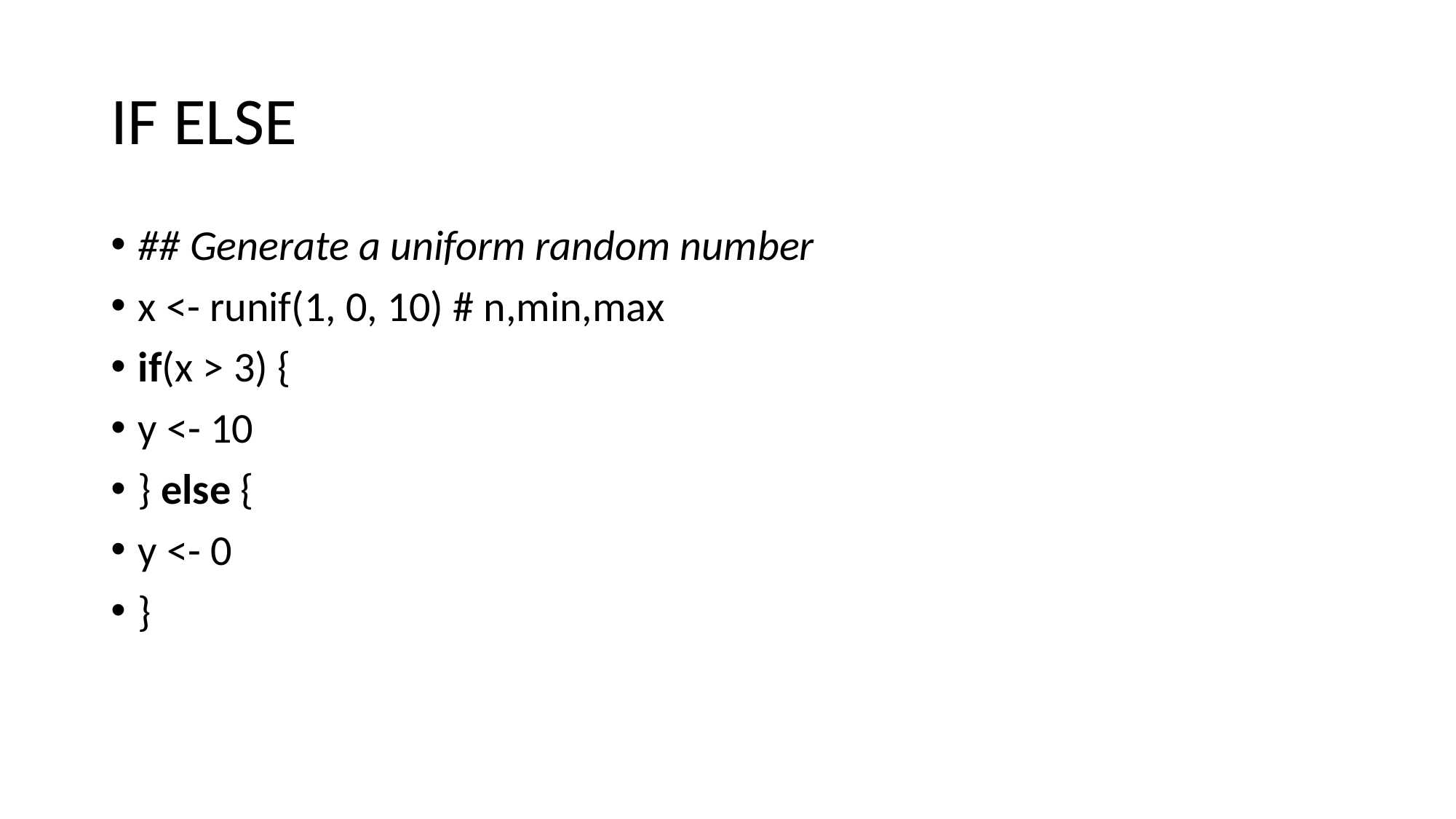

# IF ELSE
## Generate a uniform random number
x <- runif(1, 0, 10) # n,min,max
if(x > 3) {
y <- 10
} else {
y <- 0
}